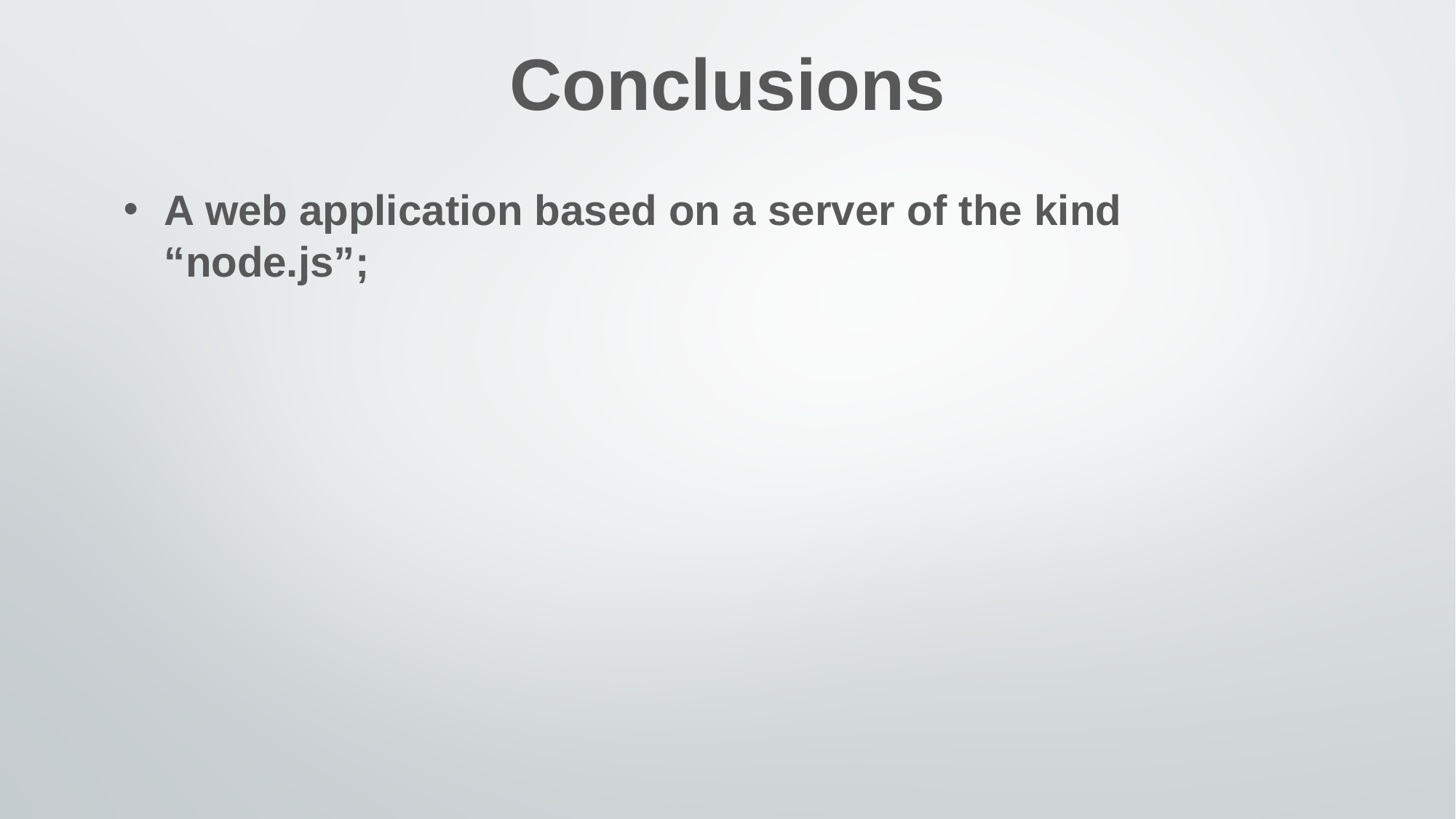

Conclusions
A web application based on a server of the kind “node.js”;